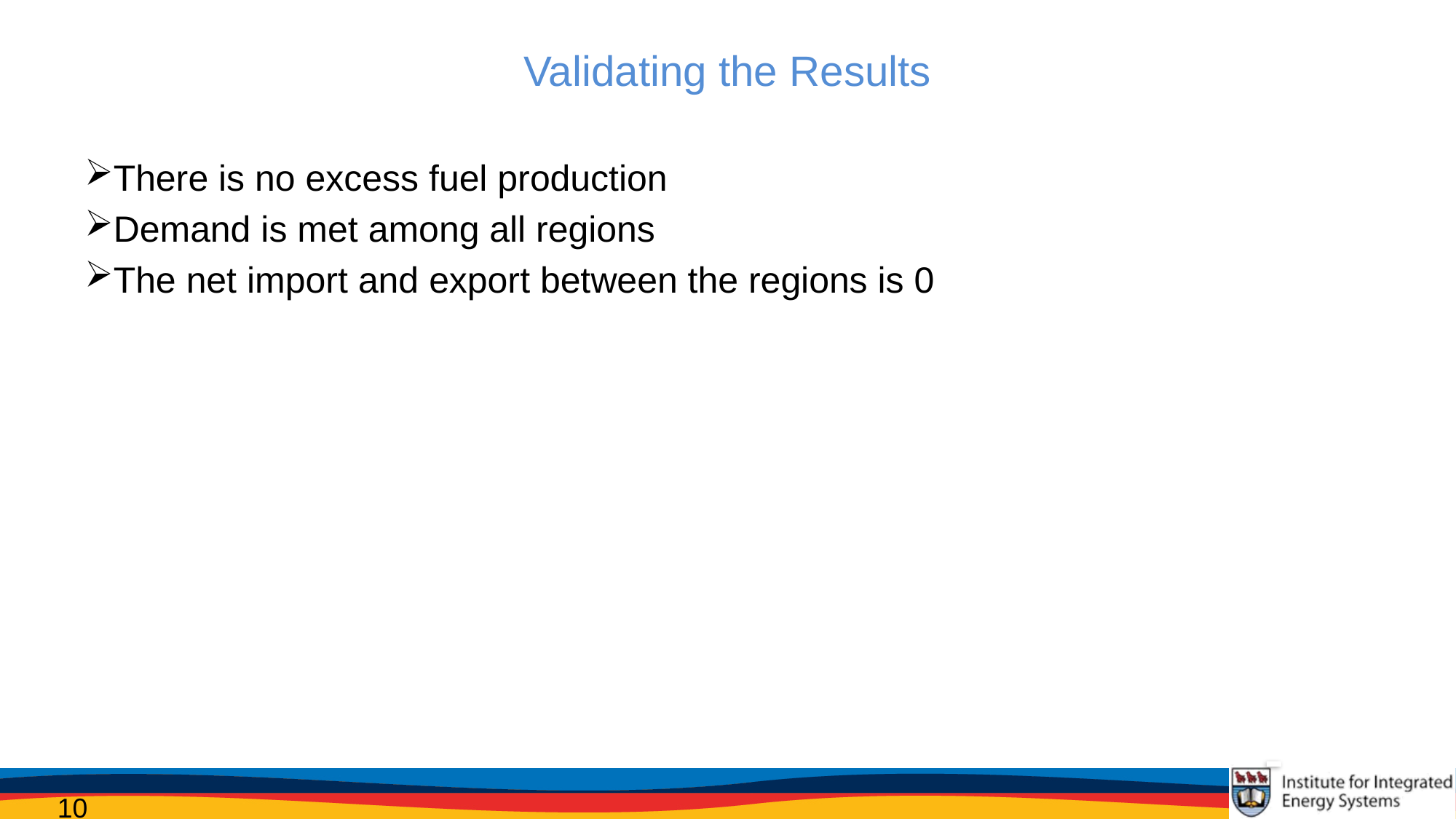

# Validating the Results
There is no excess fuel production
Demand is met among all regions
The net import and export between the regions is 0